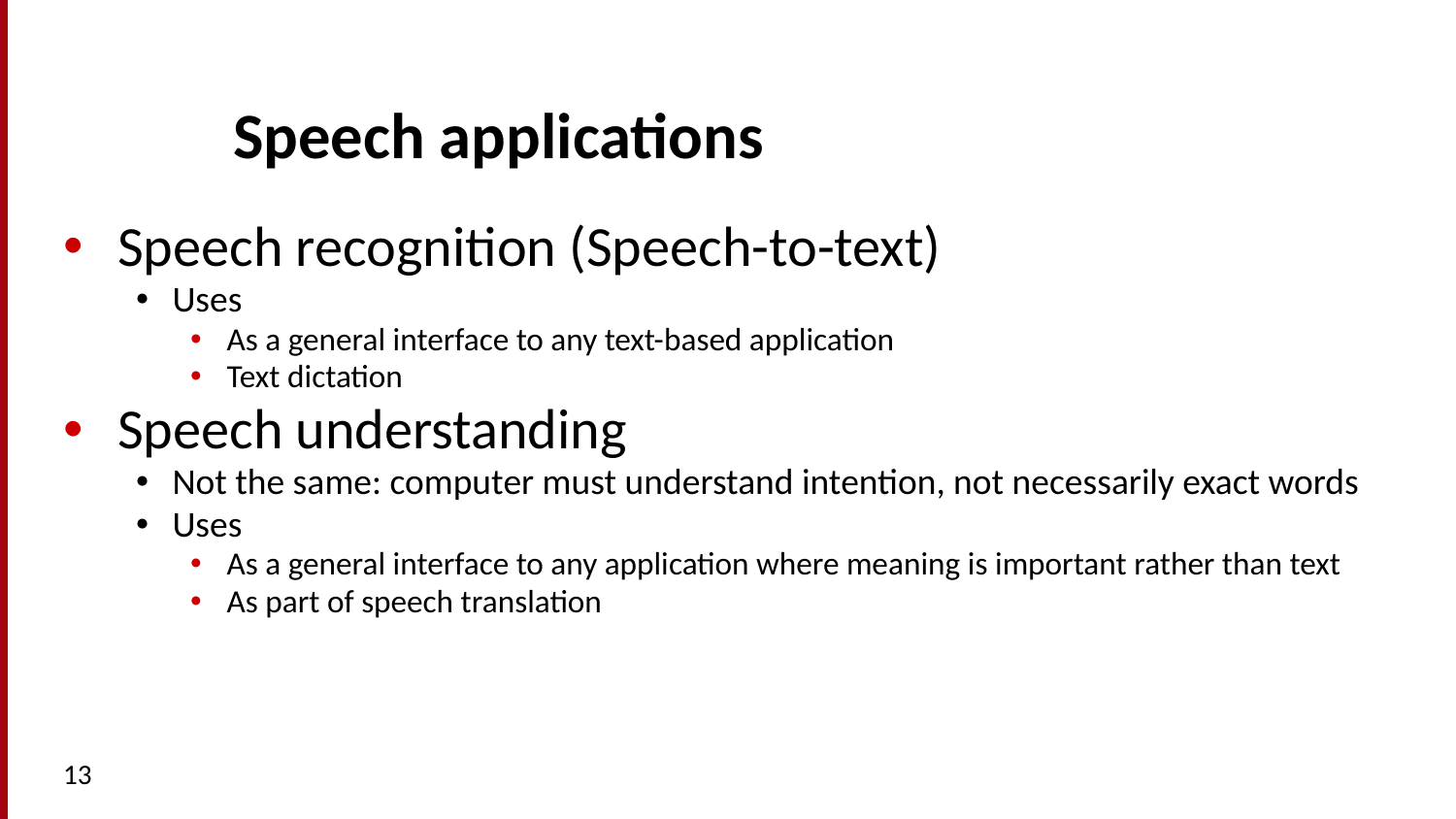

# Speech applications
Speech recognition (Speech-to-text)
Uses
As a general interface to any text-based application
Text dictation
Speech understanding
Not the same: computer must understand intention, not necessarily exact words
Uses
As a general interface to any application where meaning is important rather than text
As part of speech translation
13